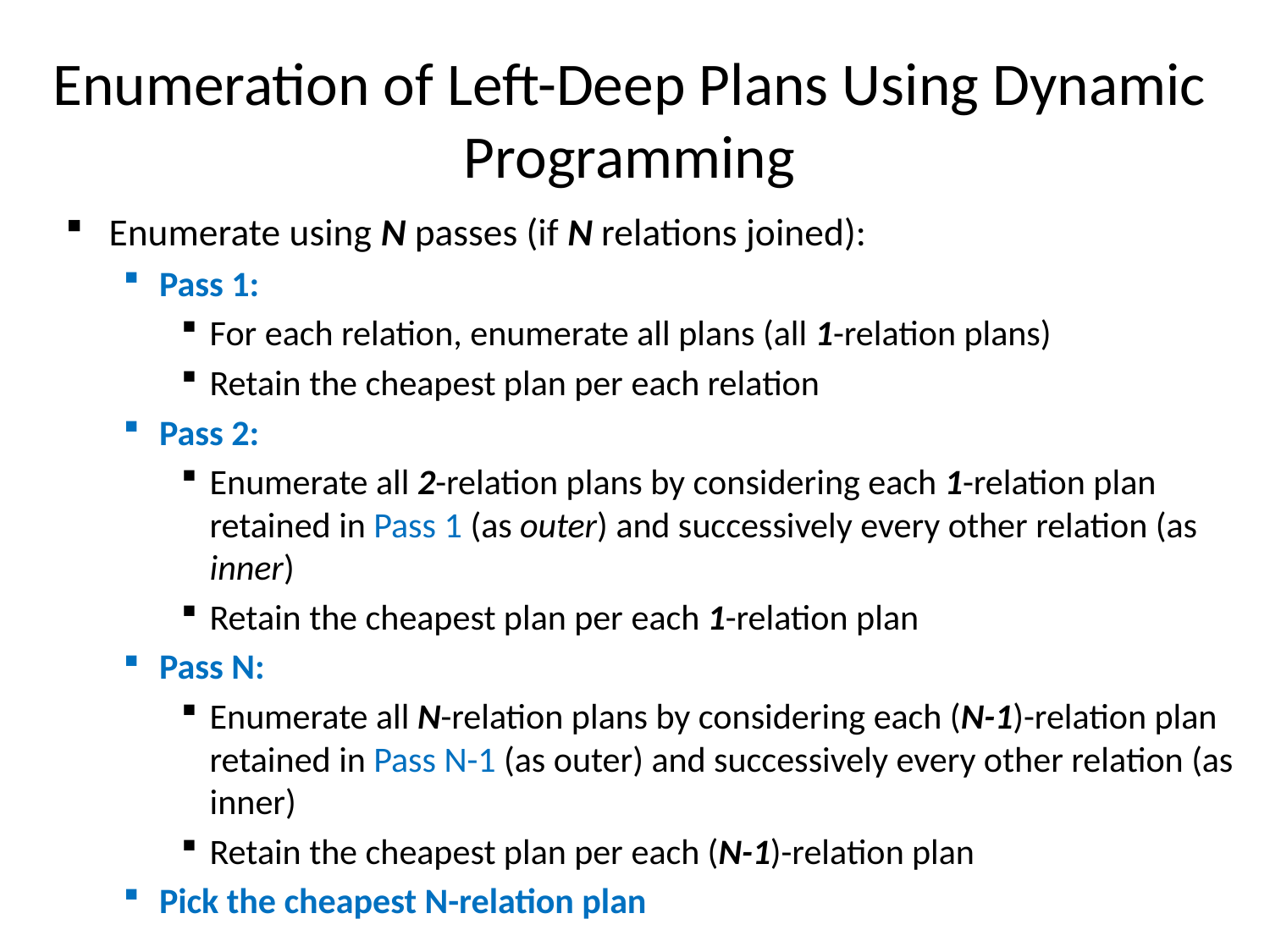

# Enumeration of Left-Deep Plans Using Dynamic Programming
Enumerate using N passes (if N relations joined):
Pass 1:
For each relation, enumerate all plans (all 1-relation plans)
Retain the cheapest plan per each relation
Pass 2:
Enumerate all 2-relation plans by considering each 1-relation plan retained in Pass 1 (as outer) and successively every other relation (as inner)
Retain the cheapest plan per each 1-relation plan
Pass N:
Enumerate all N-relation plans by considering each (N-1)-relation plan retained in Pass N-1 (as outer) and successively every other relation (as inner)
Retain the cheapest plan per each (N-1)-relation plan
Pick the cheapest N-relation plan